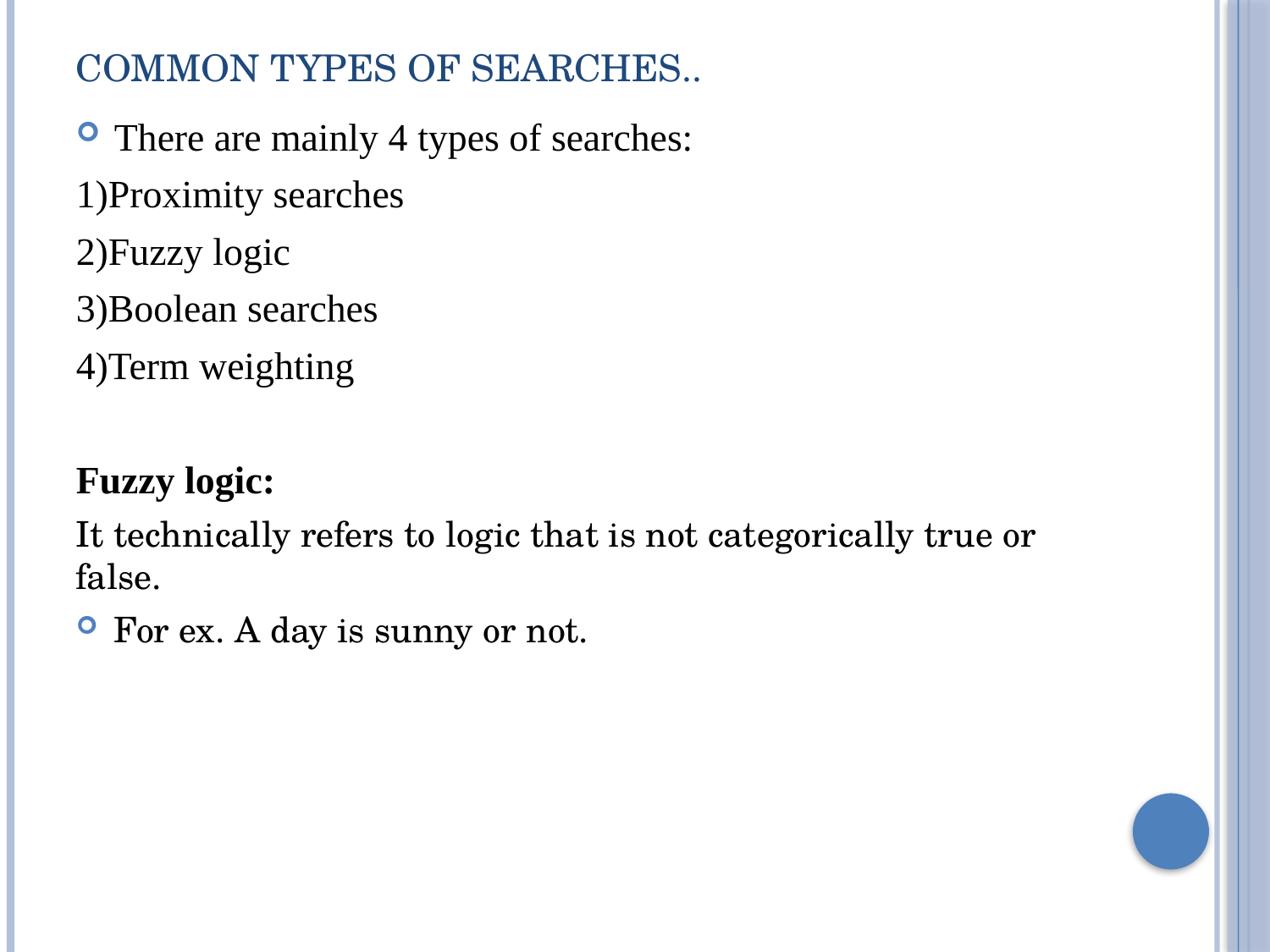

# Common types of searches..
There are mainly 4 types of searches:
1)Proximity searches
2)Fuzzy logic
3)Boolean searches
4)Term weighting

Fuzzy logic:
It technically refers to logic that is not categorically true or false.
For ex. A day is sunny or not.